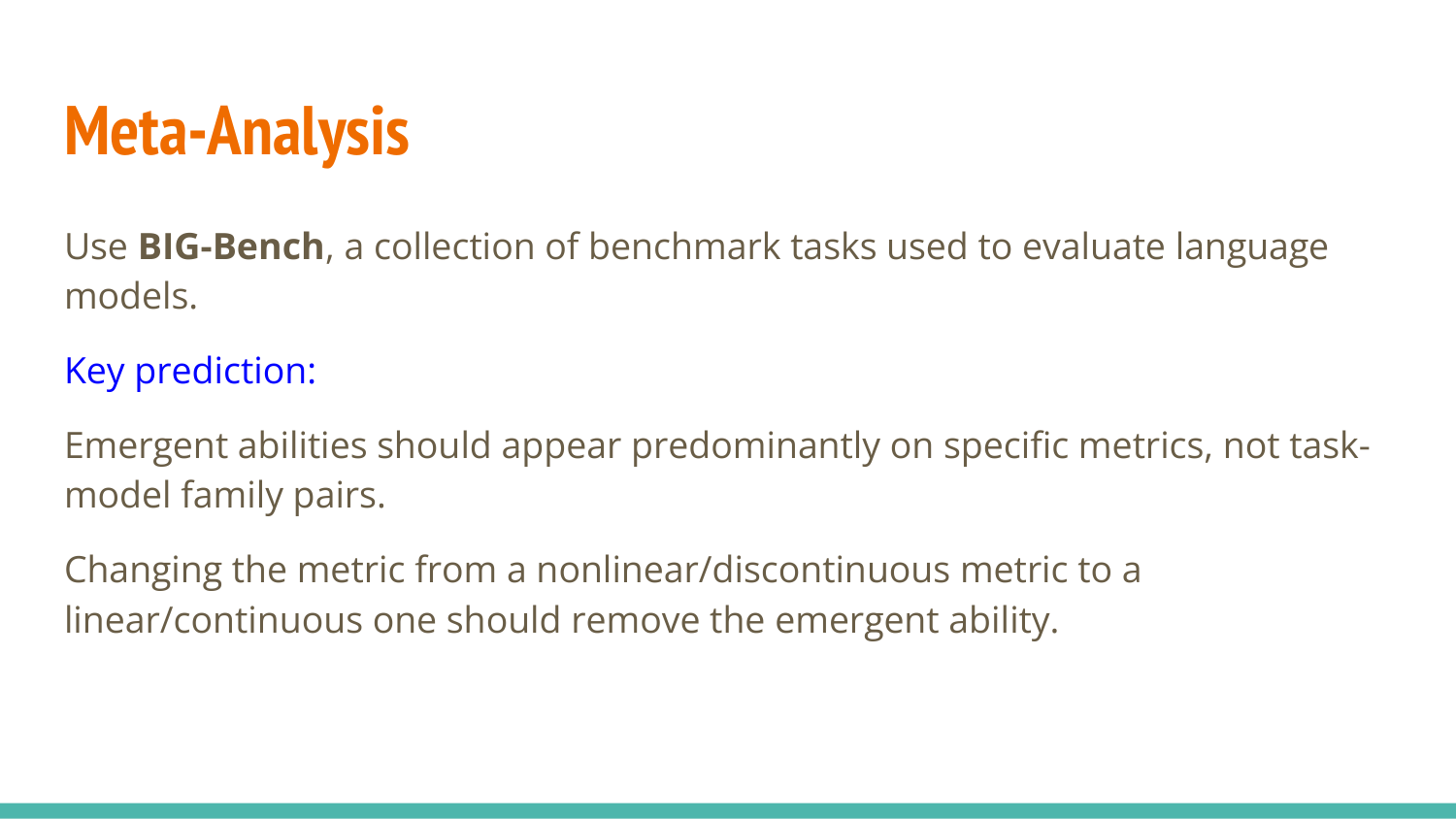

# Meta-Analysis
Use BIG-Bench, a collection of benchmark tasks used to evaluate language models.
Key prediction:
Emergent abilities should appear predominantly on specific metrics, not task-model family pairs.
Changing the metric from a nonlinear/discontinuous metric to a linear/continuous one should remove the emergent ability.